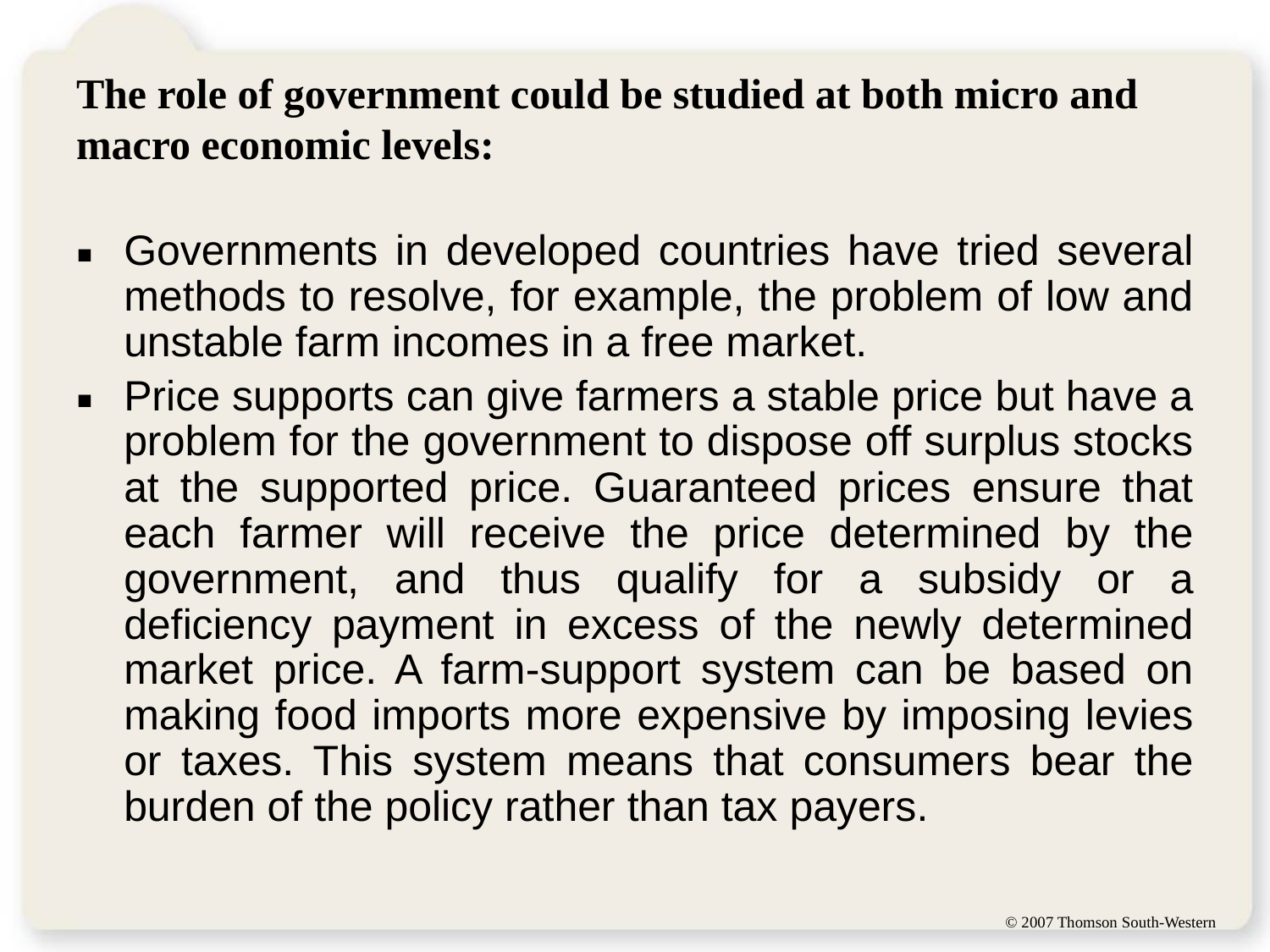

# The role of government could be studied at both micro and macro economic levels:
Governments in developed countries have tried several methods to resolve, for example, the problem of low and unstable farm incomes in a free market.
Price supports can give farmers a stable price but have a problem for the government to dispose off surplus stocks at the supported price. Guaranteed prices ensure that each farmer will receive the price determined by the government, and thus qualify for a subsidy or a deficiency payment in excess of the newly determined market price. A farm-support system can be based on making food imports more expensive by imposing levies or taxes. This system means that consumers bear the burden of the policy rather than tax payers.